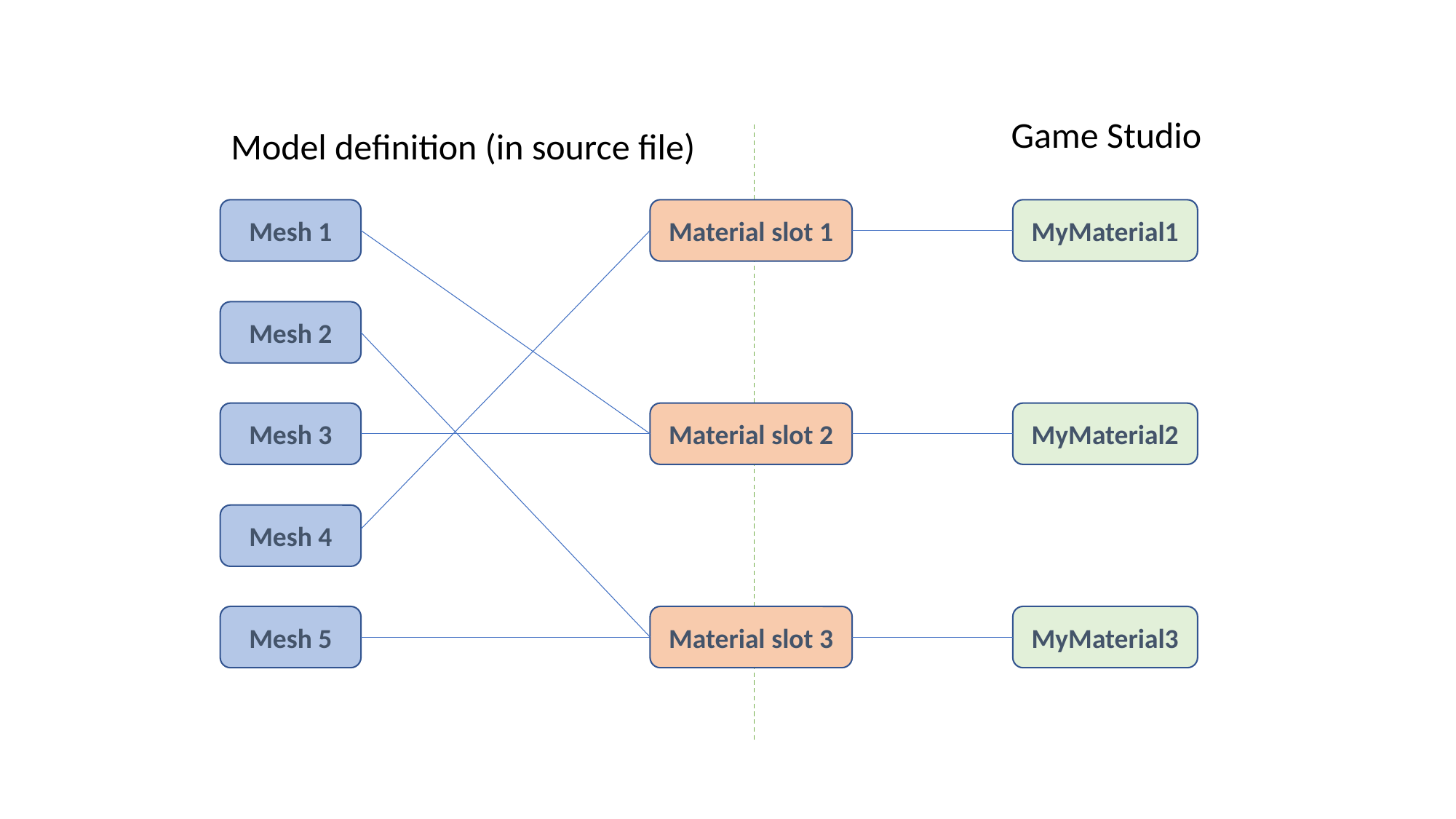

Game Studio
Model definition (in source file)
Mesh 1
Material slot 1
MyMaterial1
Mesh 2
Mesh 3
Material slot 2
MyMaterial2
Mesh 4
Mesh 5
Material slot 3
MyMaterial3